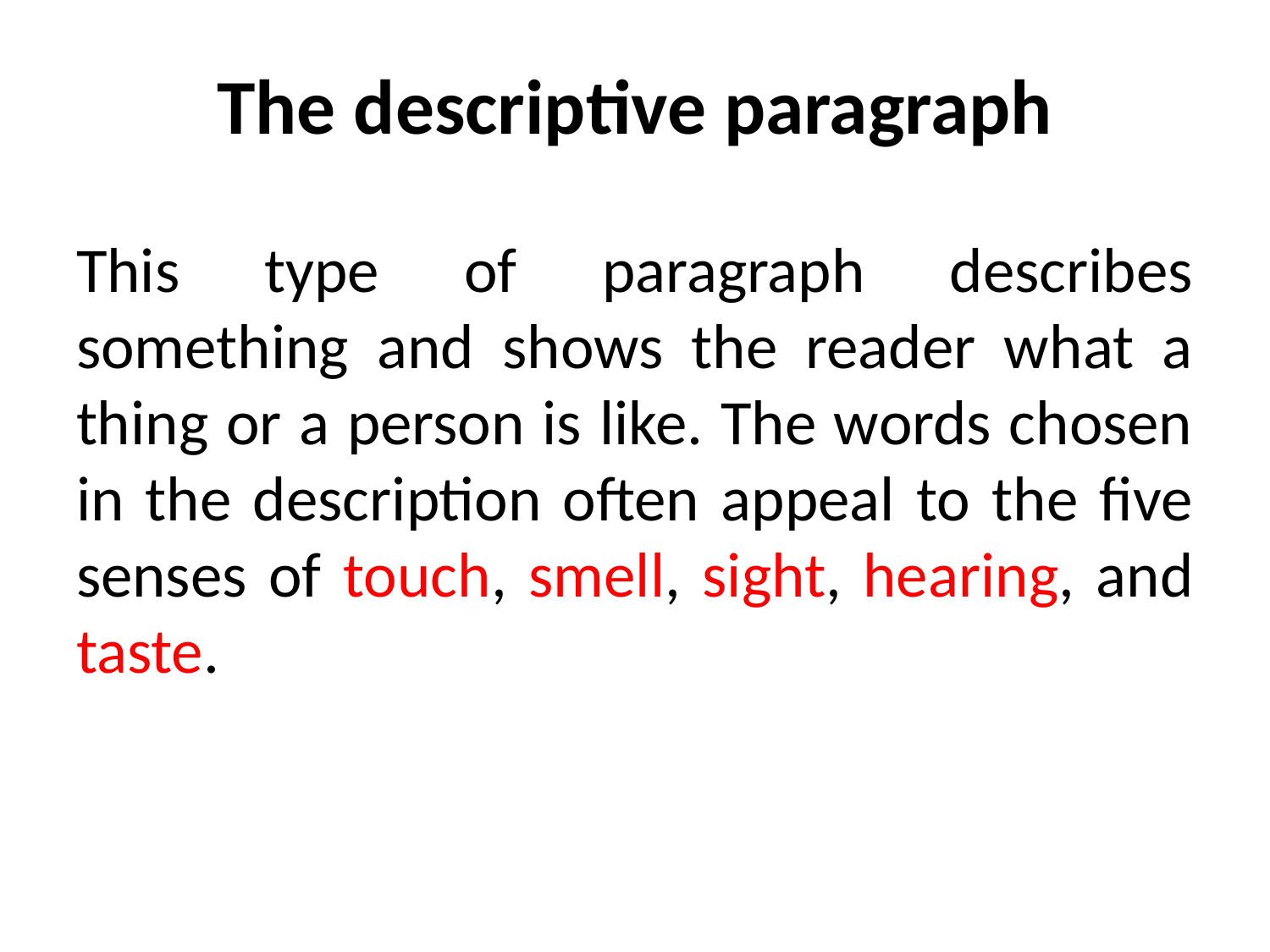

# The descriptive paragraph
This type of paragraph describes something and shows the reader what a thing or a person is like. The words chosen in the description often appeal to the five senses of touch, smell, sight, hearing, and taste.